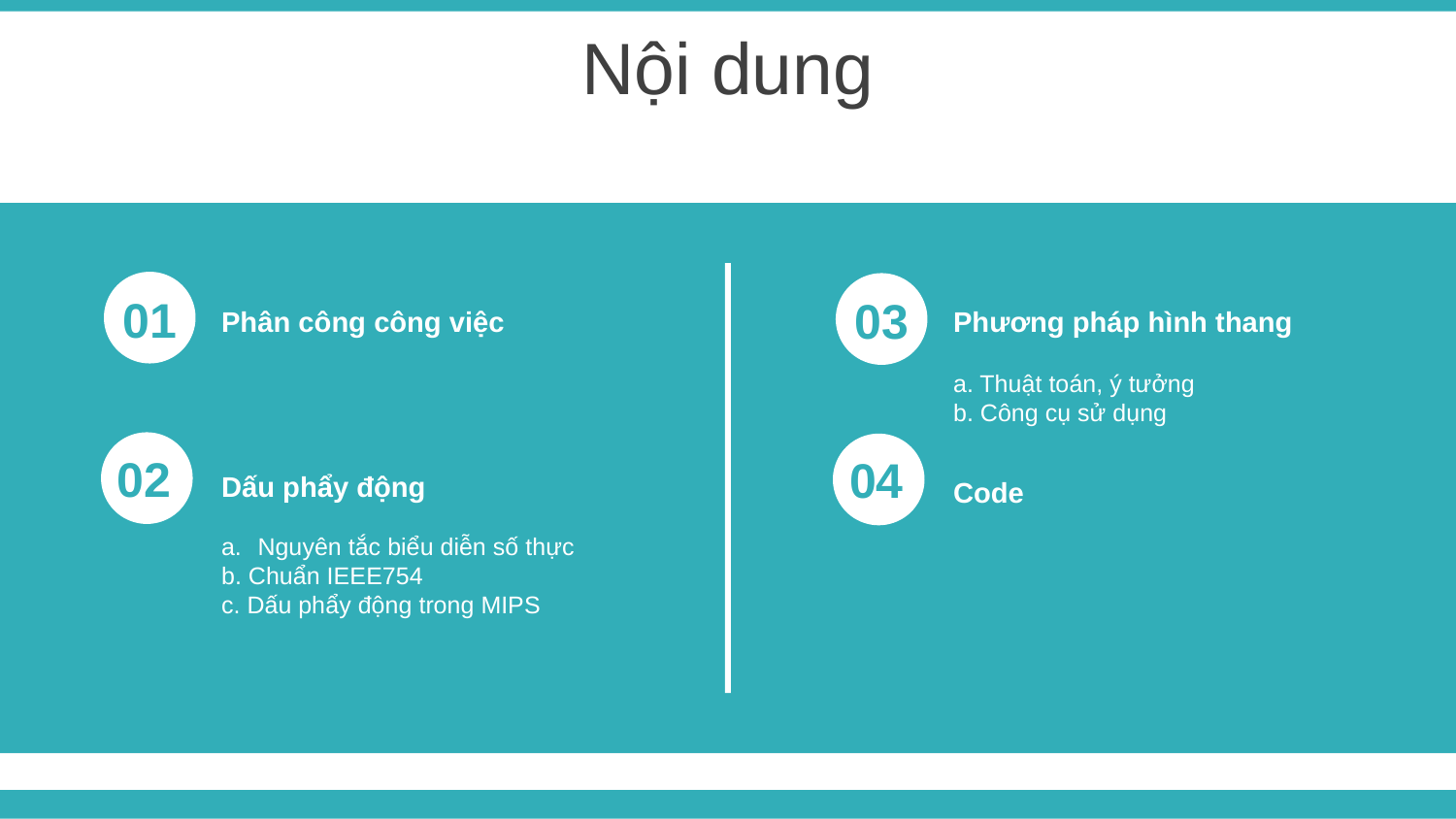

Nội dung
x

Phân công công việc

01
03
Phương pháp hình thang
a. Thuật toán, ý tưởng
b. Công cụ sử dụng

Code
.
02
04
Dấu phẩy động
Nguyên tắc biểu diễn số thực
b. Chuẩn IEEE754
c. Dấu phẩy động trong MIPS